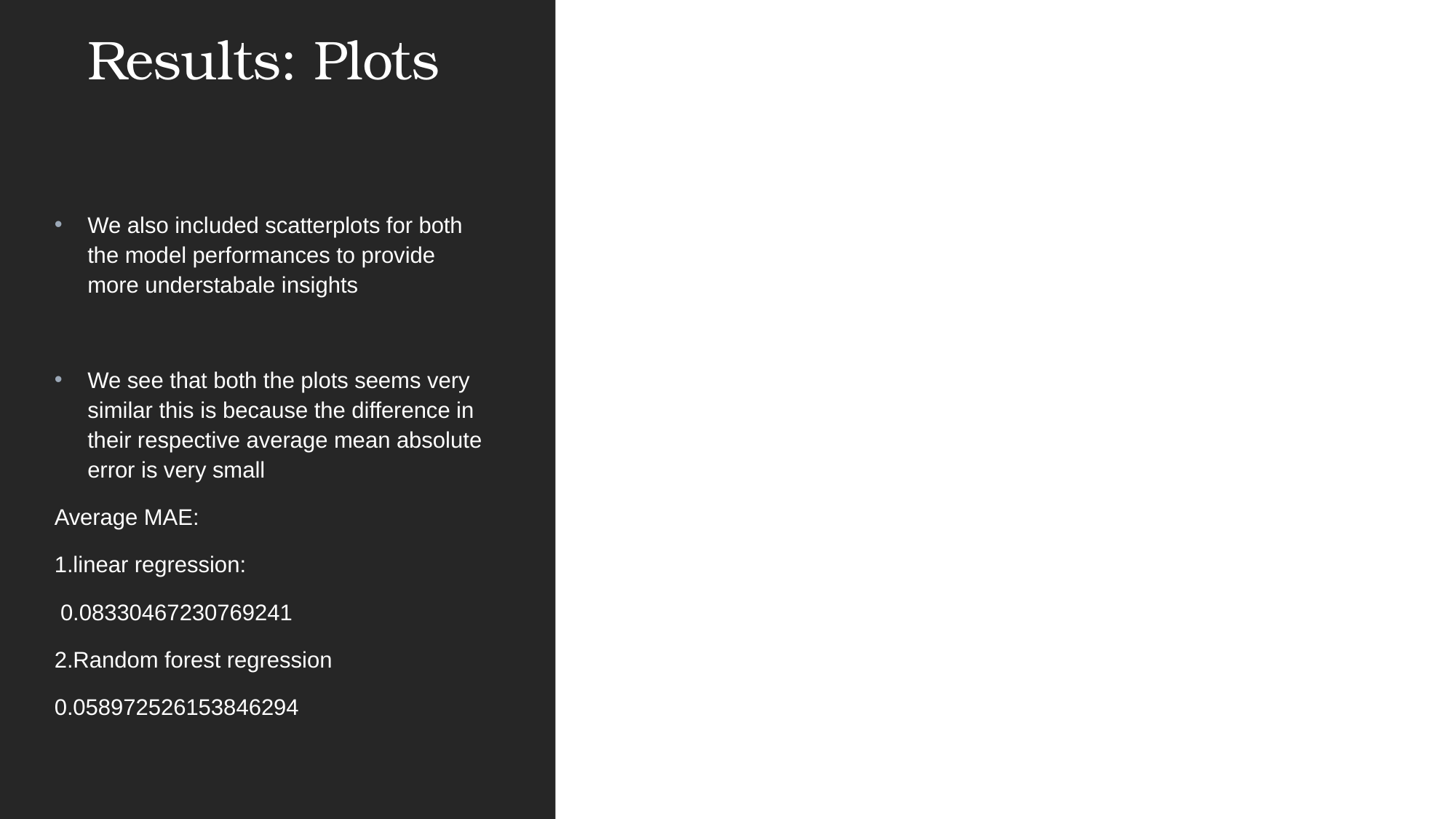

# Results: Plots

We also included scatterplots for both the model performances to provide more understabale insights

We see that both the plots seems very similar this is because the difference in their respective average mean absolute error is very small
Average MAE:
1.linear regression:
 0.08330467230769241
2.Random forest regression
0.058972526153846294